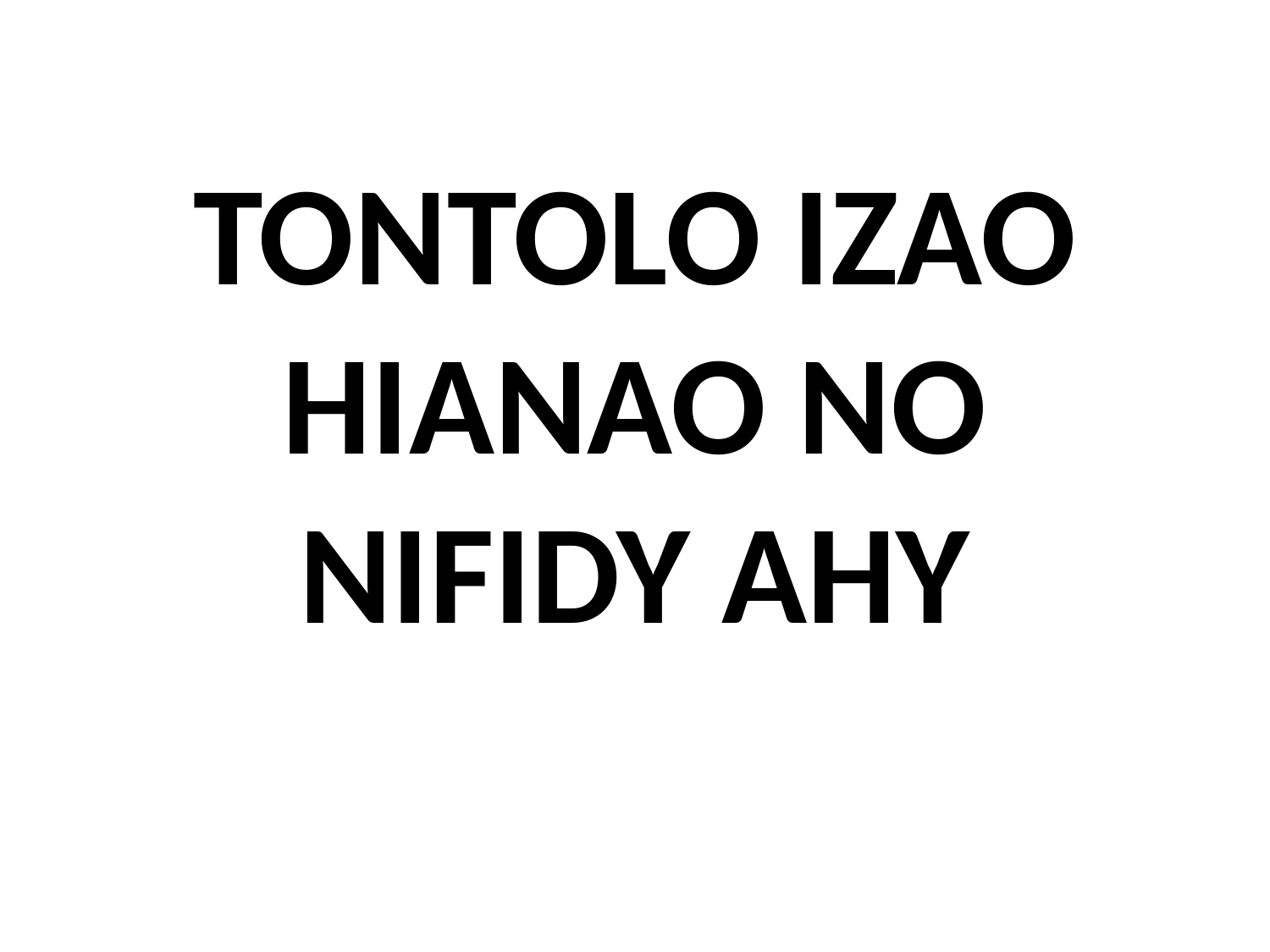

# TONTOLO IZAO HIANAO NO NIFIDY AHY